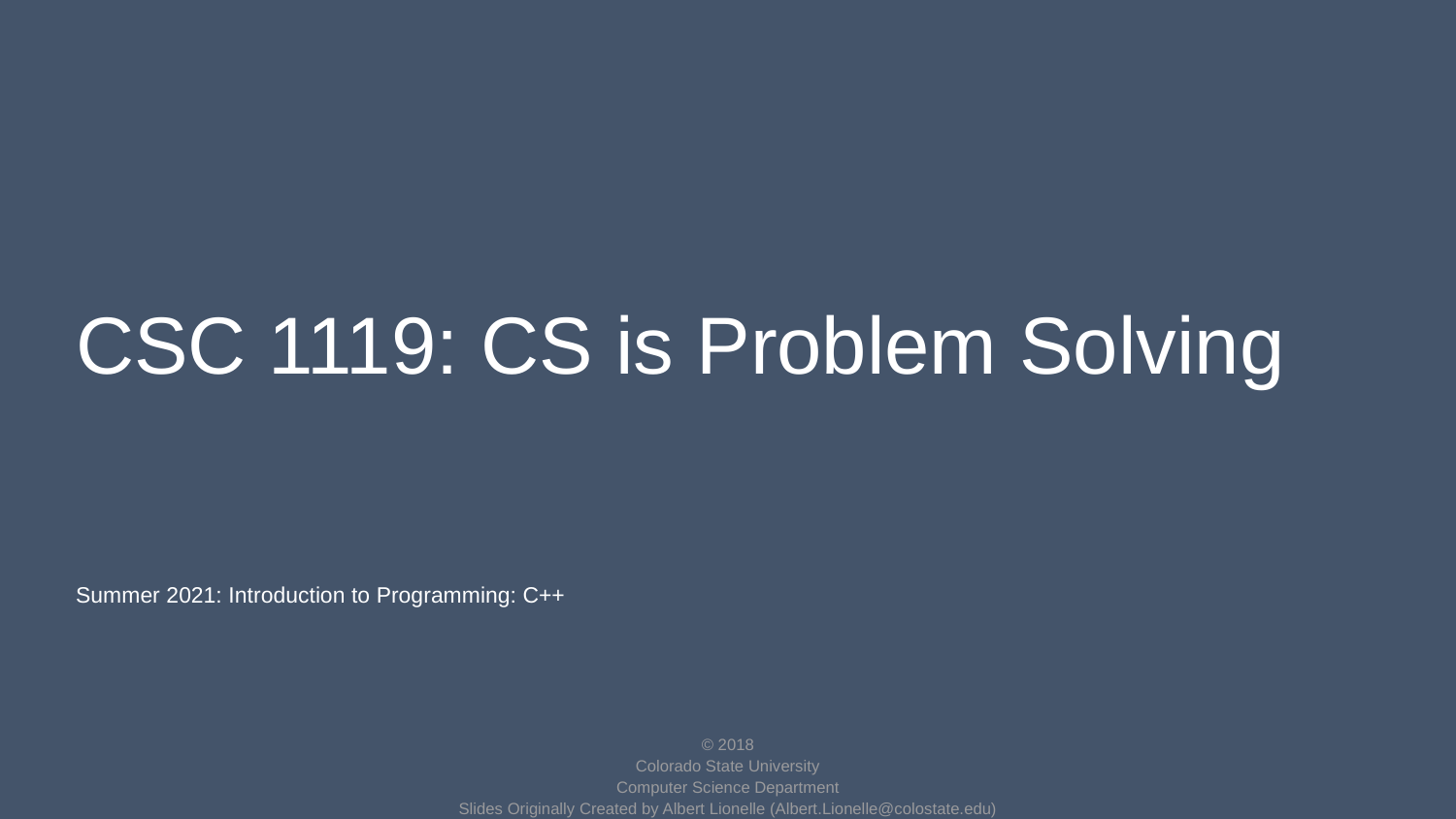

CSC 1119: CS is Problem Solving
Summer 2021: Introduction to Programming: C++

© 2018
 Colorado State University
Computer Science Department
Slides Originally Created by Albert Lionelle (Albert.Lionelle@colostate.edu)